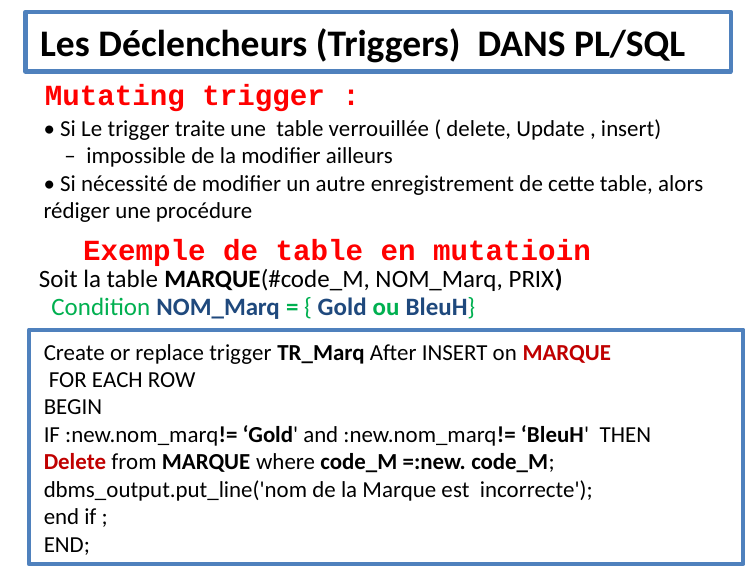

Les Déclencheurs (Triggers)  DANS PL/SQL
Mutating trigger :
• Si Le trigger traite une  table verrouillée ( delete, Update , insert)
    –  impossible de la modifier ailleurs
• Si nécessité de modifier un autre enregistrement de cette table, alors rédiger une procédure
Exemple de table en mutatioin
Soit la table MARQUE(#code_M, NOM_Marq, PRIX)
Condition NOM_Marq = { Gold ou BleuH}
Create or replace trigger TR_Marq After INSERT on MARQUE
 FOR EACH ROW
BEGIN
IF :new.nom_marq!= ‘Gold' and :new.nom_marq!= ‘BleuH'  THEN
Delete from MARQUE where code_M =:new. code_M;
dbms_output.put_line('nom de la Marque est  incorrecte');
end if ;
END;